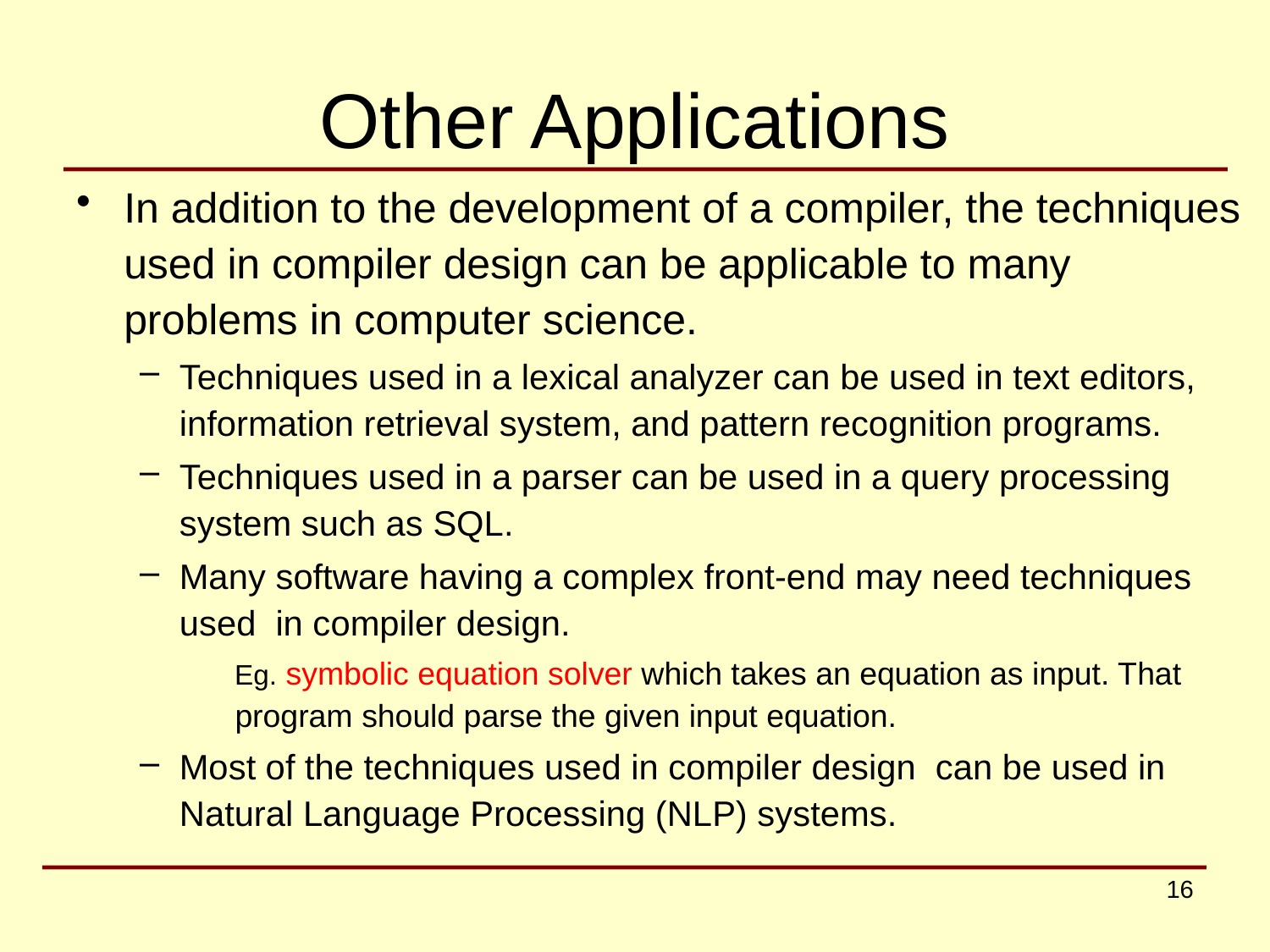

# Other Applications
In addition to the development of a compiler, the techniques used in compiler design can be applicable to many problems in computer science.
Techniques used in a lexical analyzer can be used in text editors, information retrieval system, and pattern recognition programs.
Techniques used in a parser can be used in a query processing system such as SQL.
Many software having a complex front-end may need techniques used  in compiler design.
    Eg. symbolic equation solver which takes an equation as input. That program should parse the given input equation.
Most of the techniques used in compiler design  can be used in Natural Language Processing (NLP) systems.

16